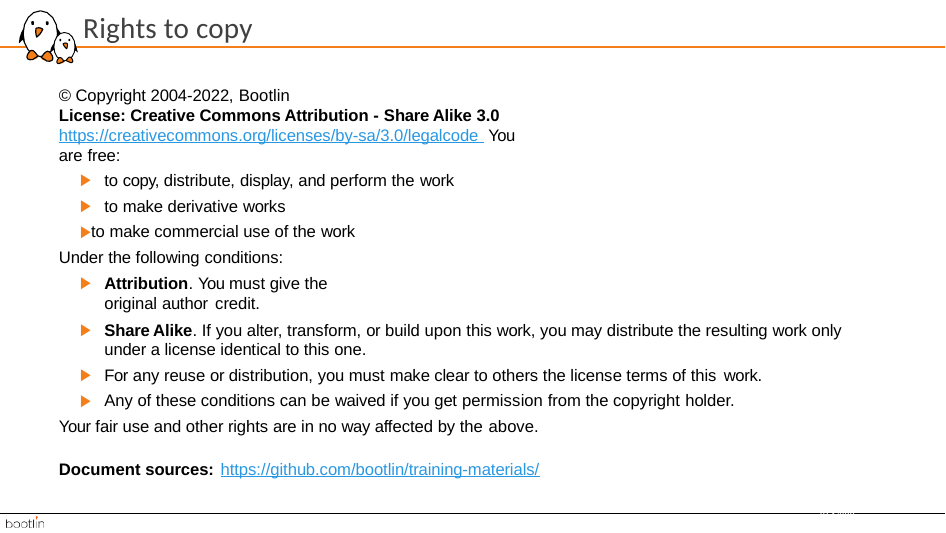

# Rights to copy

© Copyright 2004-2022, Bootlin
License: Creative Commons Attribution - Share Alike 3.0  https://creativecommons.org/licenses/by-sa/3.0/legalcode  You are free:
to copy, distribute, display, and perform the work
to make derivative works
to make commercial use of the work  Under the following conditions:
Attribution. You must give the original author credit.
Share Alike. If you alter, transform, or build upon this work, you may distribute the resulting work only  under a license identical to this one.
For any reuse or distribution, you must make clear to others the license terms of this work.
Any of these conditions can be waived if you get permission from the copyright holder.
Your fair use and other rights are in no way affected by the above.

Document sources: https://github.com/bootlin/training-materials/
264/300

Remake by Mao Huynh